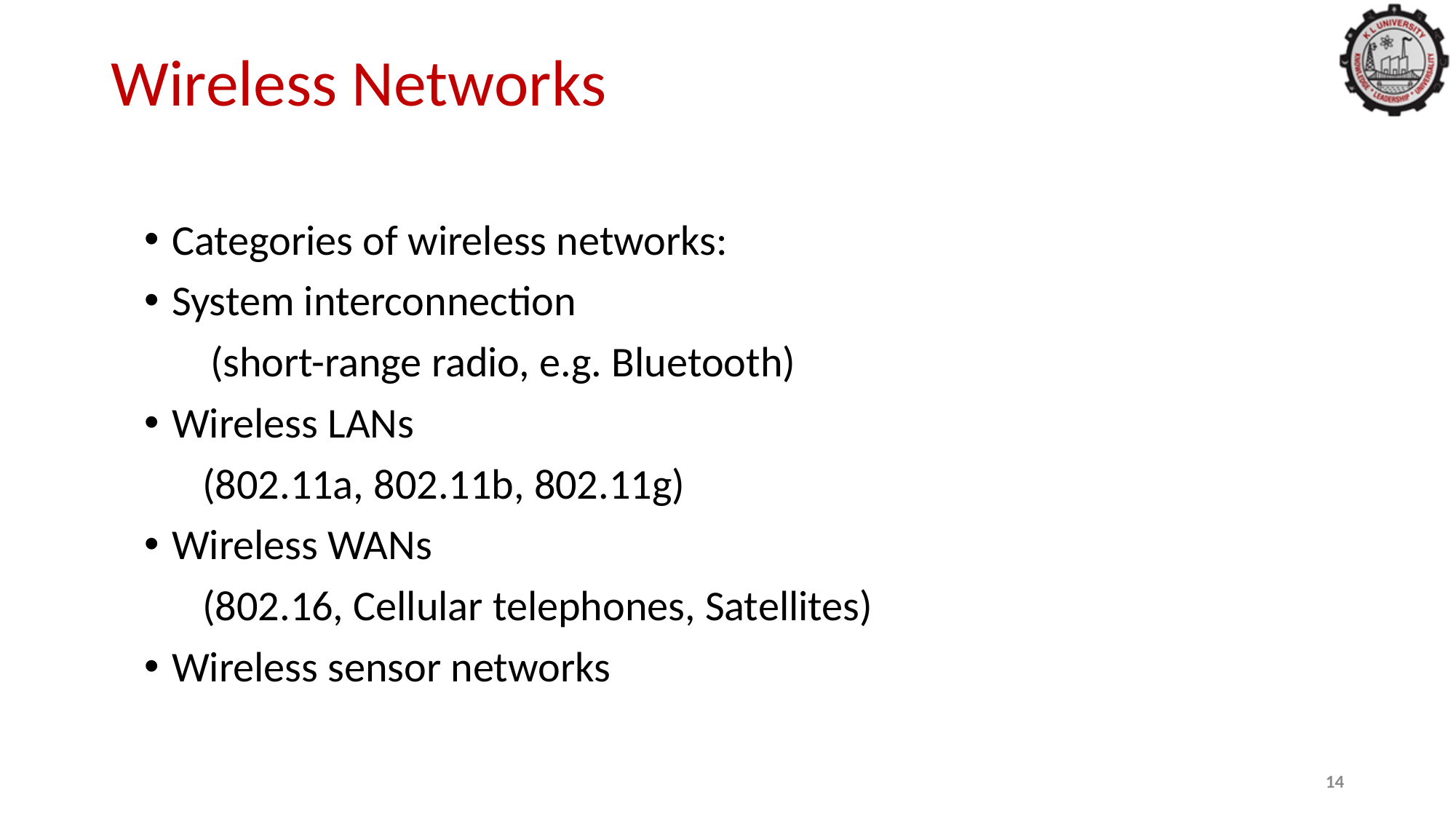

# Wireless Networks
Categories of wireless networks:
System interconnection
	    (short-range radio, e.g. Bluetooth)
Wireless LANs
      (802.11a, 802.11b, 802.11g)
Wireless WANs
      (802.16, Cellular telephones, Satellites)
Wireless sensor networks
14